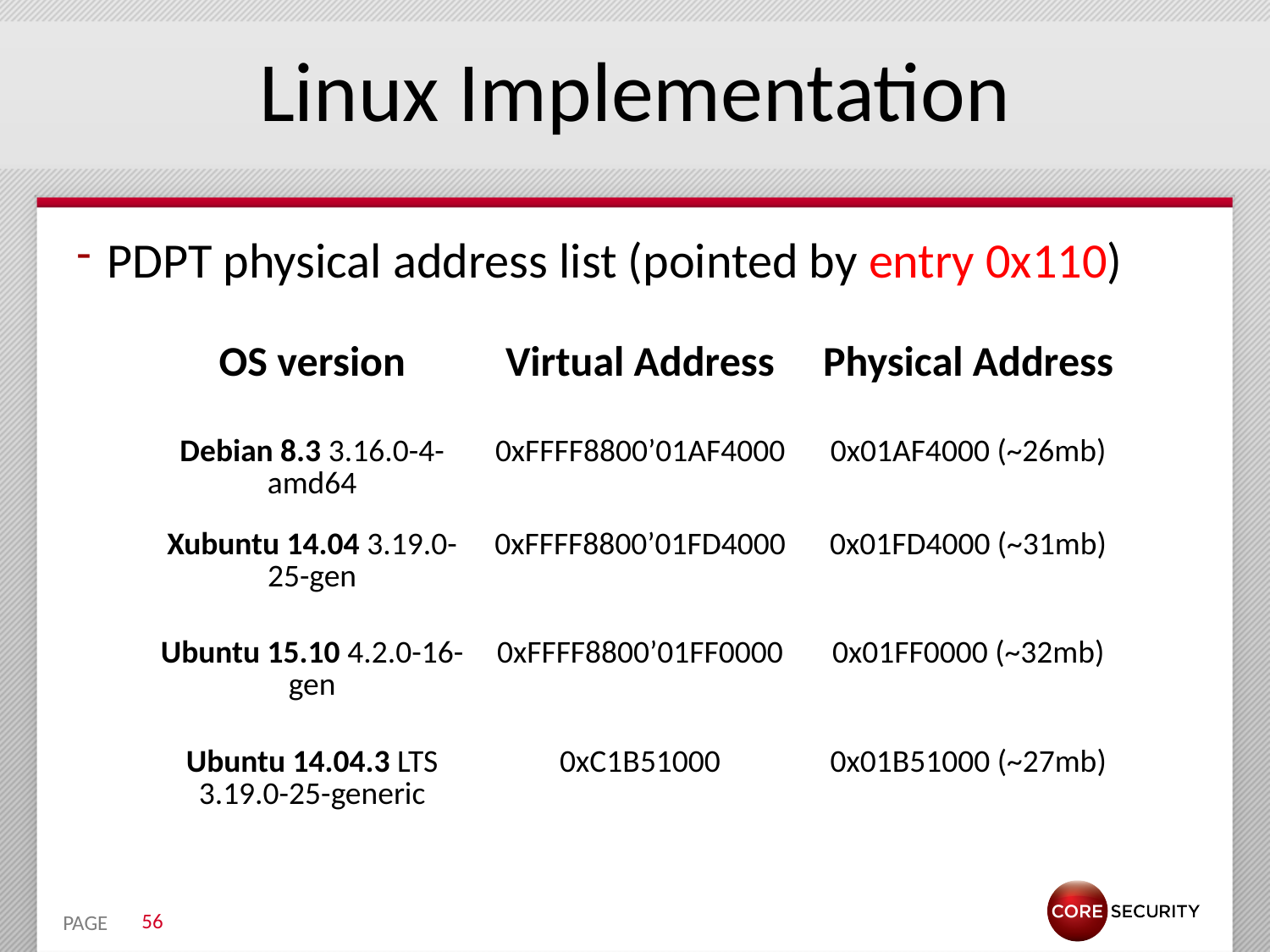

# Linux Implementation
PDPT physical address list (pointed by entry 0x110)
| OS version | Virtual Address | Physical Address |
| --- | --- | --- |
| Debian 8.3 3.16.0-4-amd64 | 0xFFFF8800’01AF4000 | 0x01AF4000 (~26mb) |
| Xubuntu 14.04 3.19.0-25-gen | 0xFFFF8800’01FD4000 | 0x01FD4000 (~31mb) |
| Ubuntu 15.10 4.2.0-16-gen | 0xFFFF8800’01FF0000 | 0x01FF0000 (~32mb) |
| Ubuntu 14.04.3 LTS 3.19.0-25-generic | 0xC1B51000 | 0x01B51000 (~27mb) |
56